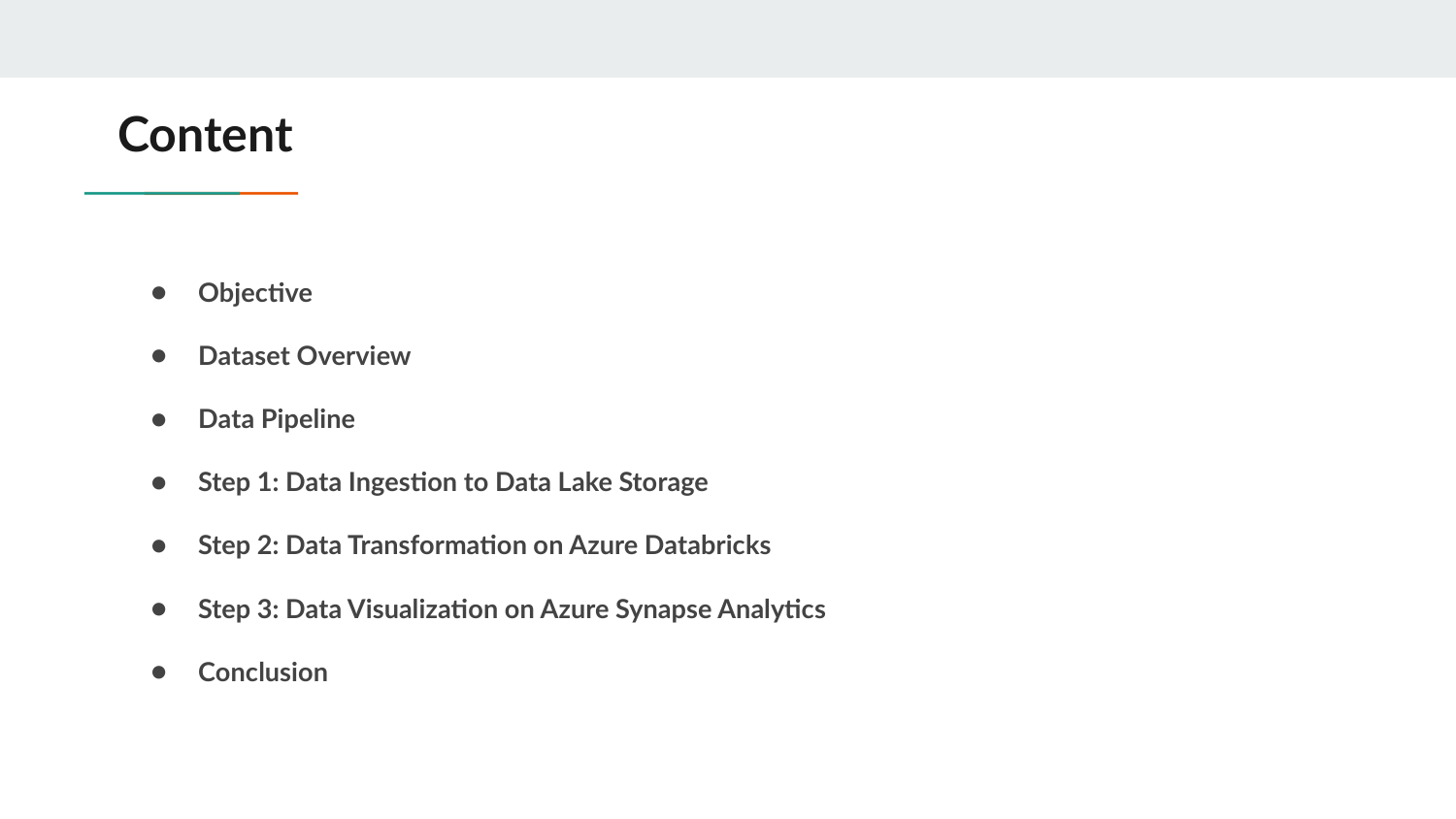

# Content
Objective
Dataset Overview
Data Pipeline
Step 1: Data Ingestion to Data Lake Storage
Step 2: Data Transformation on Azure Databricks
Step 3: Data Visualization on Azure Synapse Analytics
Conclusion